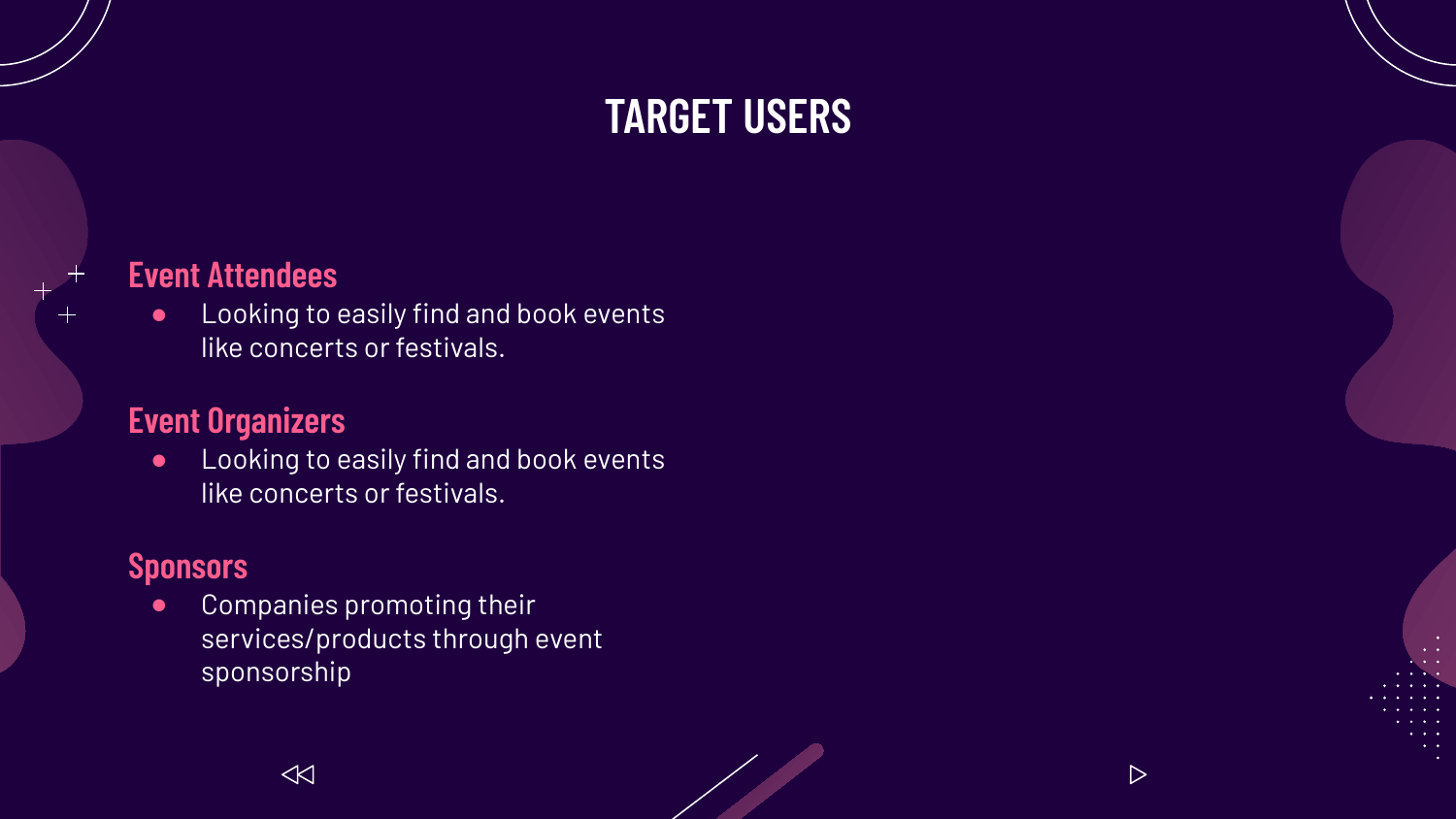

# TARGET USERS
Event Attendees
Looking to easily find and book events like concerts or festivals.

Event Organizers
Looking to easily find and book events like concerts or festivals.

Sponsors
Companies promoting their services/products through event sponsorship